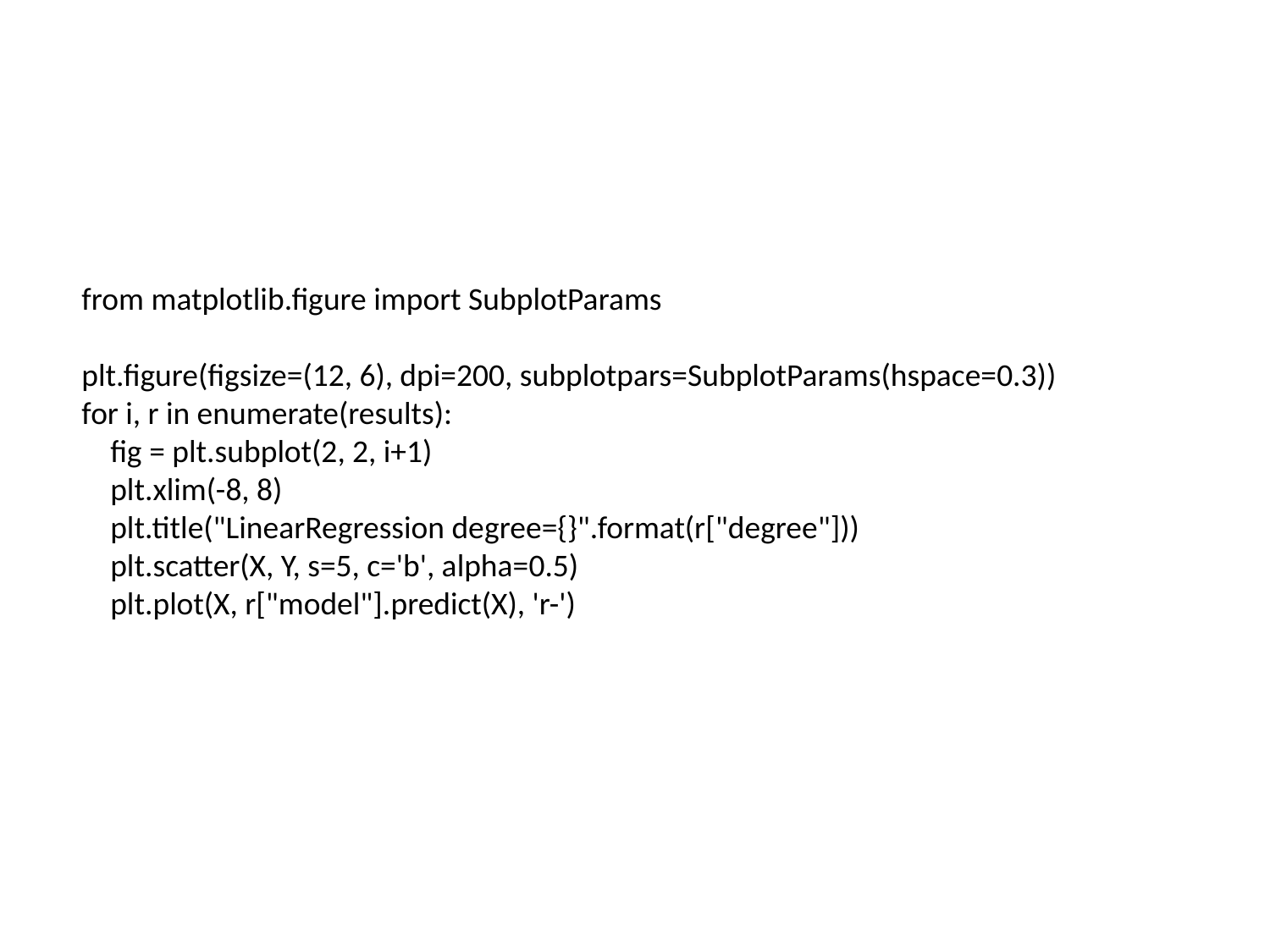

from matplotlib.figure import SubplotParams

plt.figure(figsize=(12, 6), dpi=200, subplotpars=SubplotParams(hspace=0.3))
for i, r in enumerate(results):
    fig = plt.subplot(2, 2, i+1)
    plt.xlim(-8, 8)
    plt.title("LinearRegression degree={}".format(r["degree"]))
    plt.scatter(X, Y, s=5, c='b', alpha=0.5)
    plt.plot(X, r["model"].predict(X), 'r-')